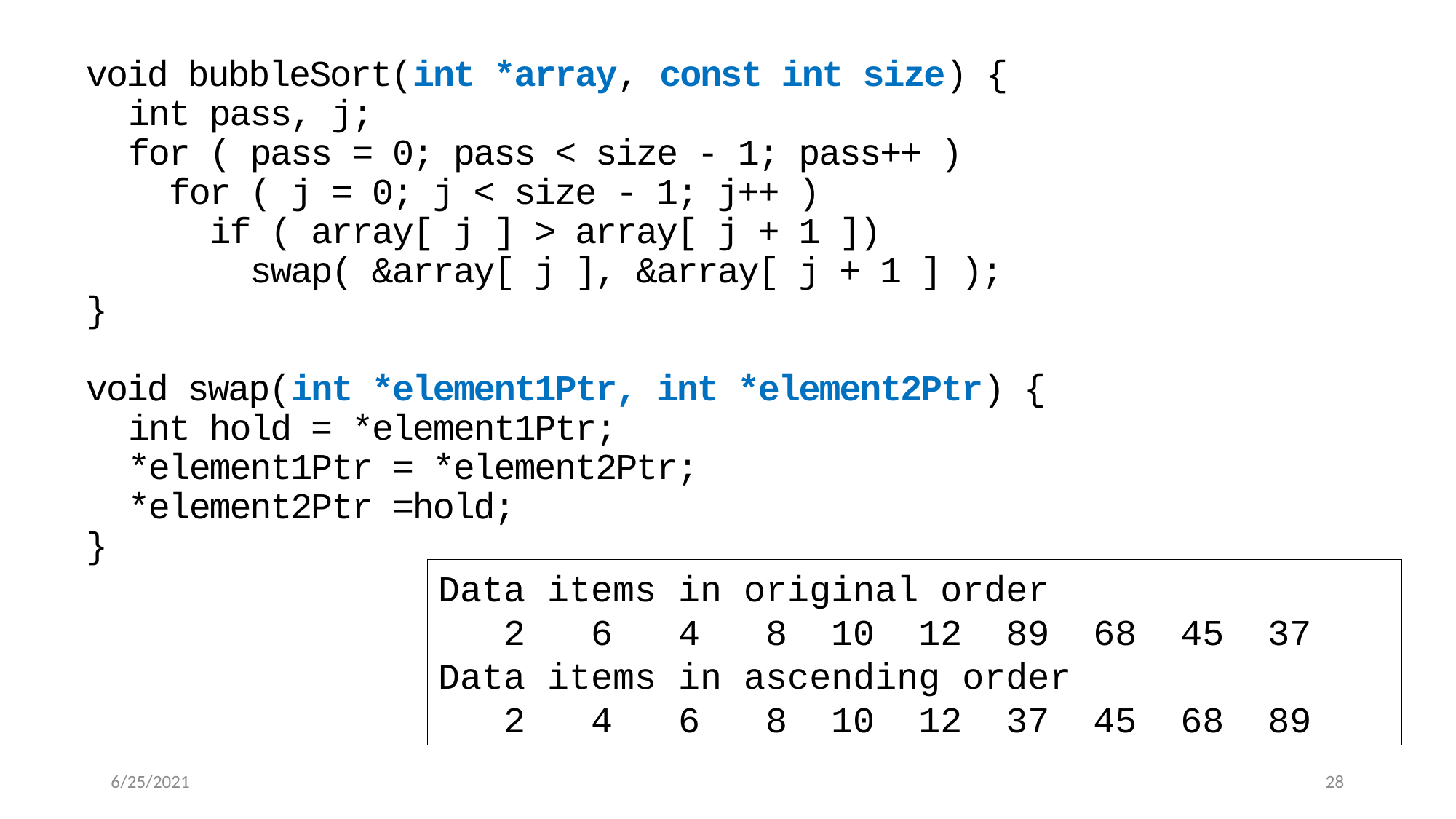

void bubbleSort(int *array, const int size) {
  int pass, j;
  for ( pass = 0; pass < size - 1; pass++ )
    for ( j = 0; j < size - 1; j++ )
      if ( array[ j ] > array[ j + 1 ])
        swap( &array[ j ], &array[ j + 1 ] );
}

void swap(int *element1Ptr, int *element2Ptr) {
  int hold = *element1Ptr;
  *element1Ptr = *element2Ptr;
  *element2Ptr =hold;
}
Data items in original order
   2   6   4   8  10  12  89  68  45  37
Data items in ascending order
   2   4   6   8  10  12  37  45  68  89
6/25/2021
28